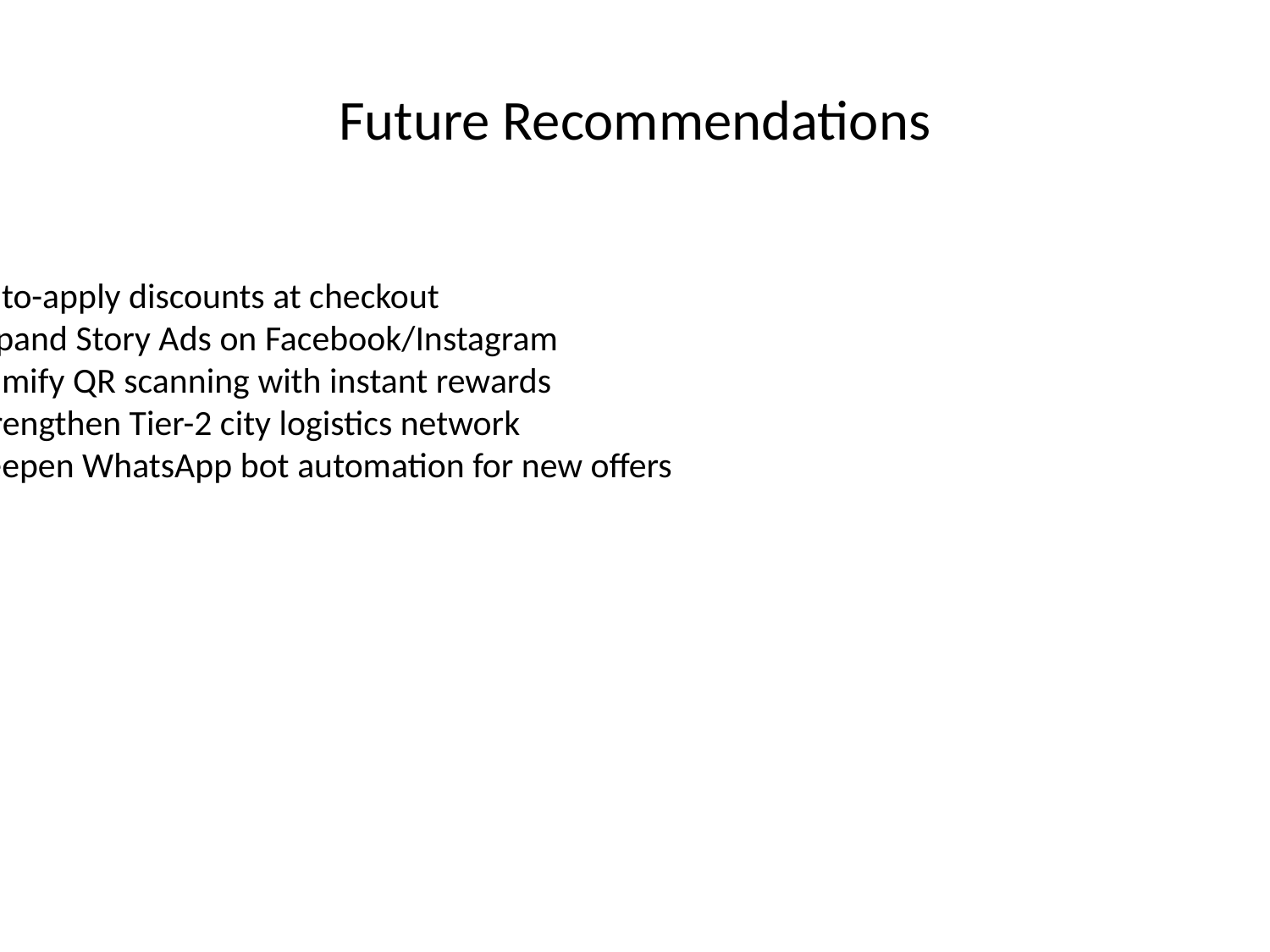

# Future Recommendations

Auto-apply discounts at checkout
Expand Story Ads on Facebook/Instagram
Gamify QR scanning with instant rewards
Strengthen Tier-2 city logistics network
Deepen WhatsApp bot automation for new offers